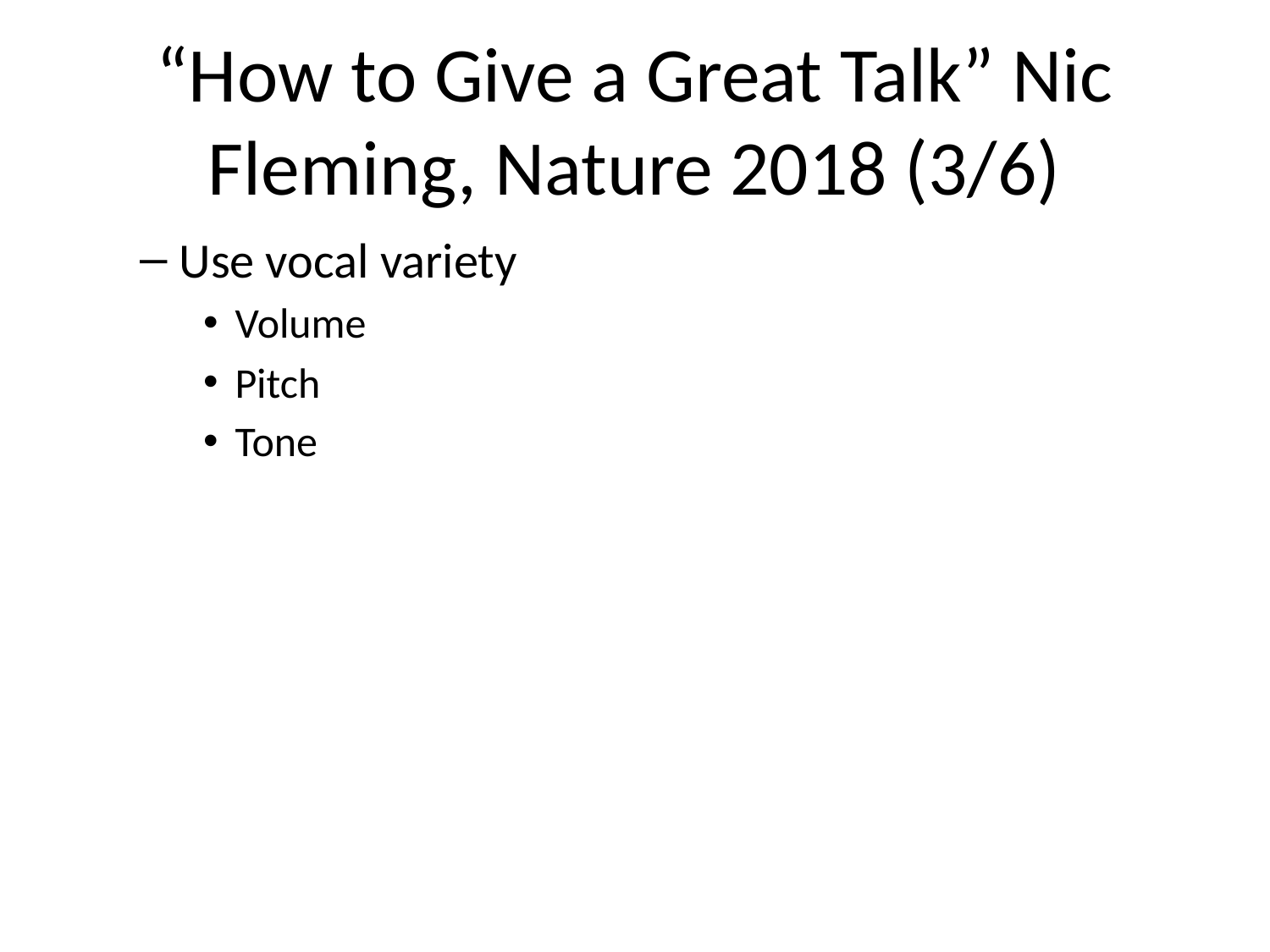

# “How to Give a Great Talk” Nic Fleming, Nature 2018 (3/6)
Use vocal variety
Volume
Pitch
Tone